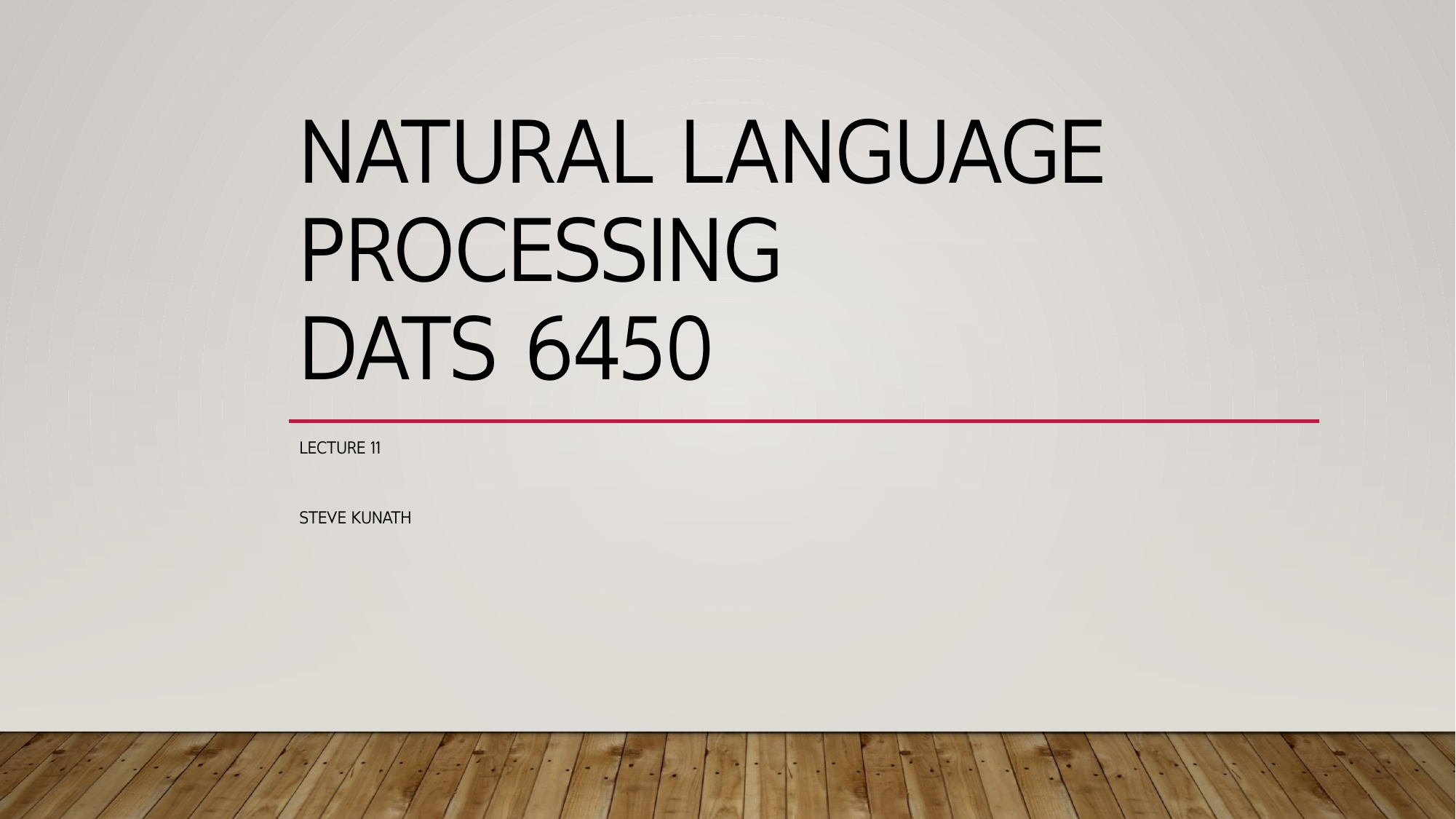

# Natural Language Processing DATS 6450
Lecture 11

Steve Kunath